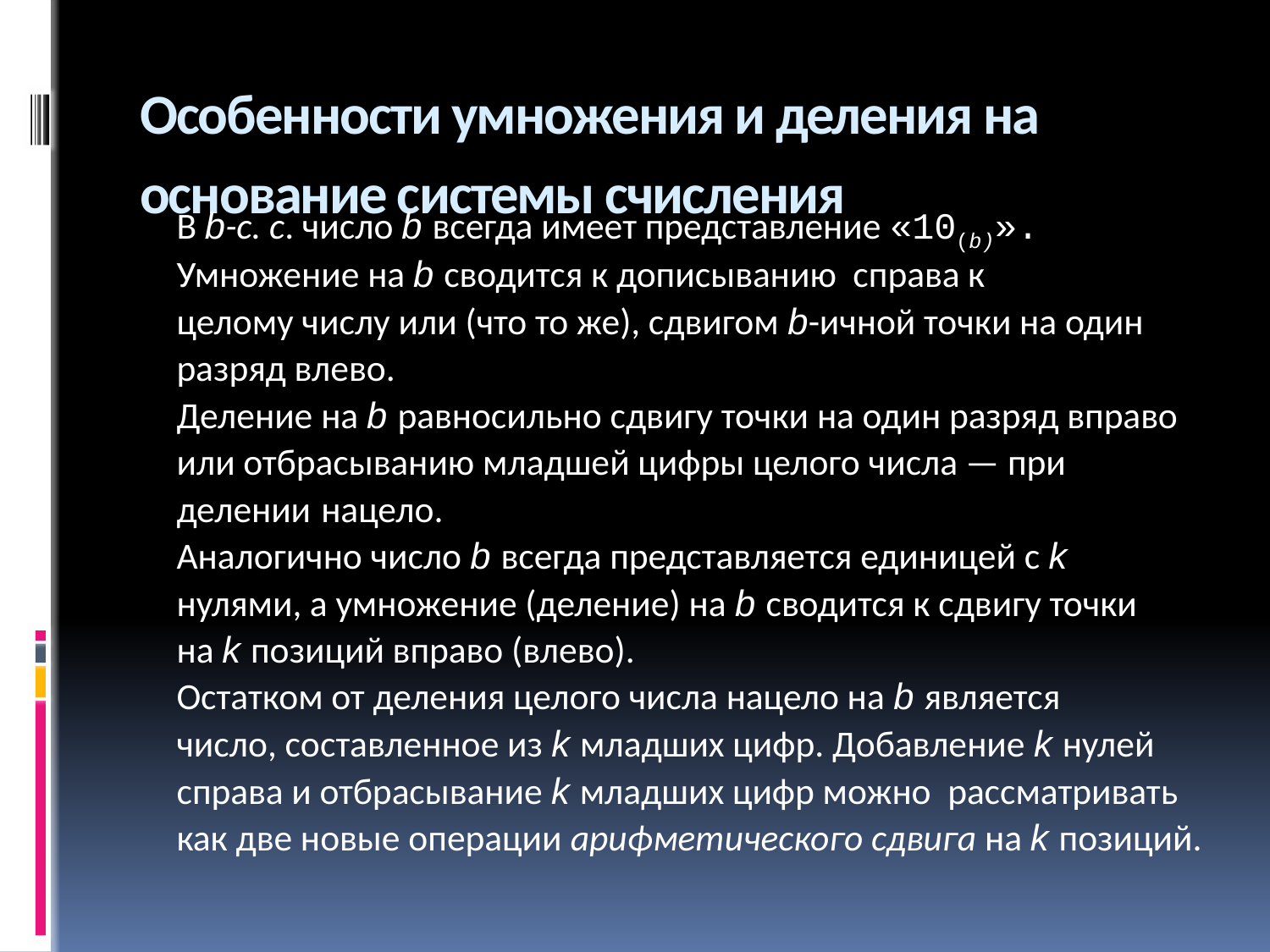

# Особенности умножения и деления на основание системы счисления
В b-с. с. число b всегда имеет представление «10(b)».
Умножение на b сводится к дописыванию  справа к
целому числу или (что то же), сдвигом b-ичной точки на один
разряд влево.
Деление на b равносильно сдвигу точки на один разряд вправо
или отбрасыванию младшей цифры целого числа — при
делении нацело.
Аналогично число b всегда представляется единицей с k
нулями, а умножение (деление) на b сводится к сдвигу точки
на k позиций вправо (влево).
Остатком от деления целого числа нацело на b является
число, составленное из k младших цифр. Добавление k нулей
справа и отбрасывание k младших цифр можно  рассматривать
как две новые операции арифметического сдвига на k позиций.